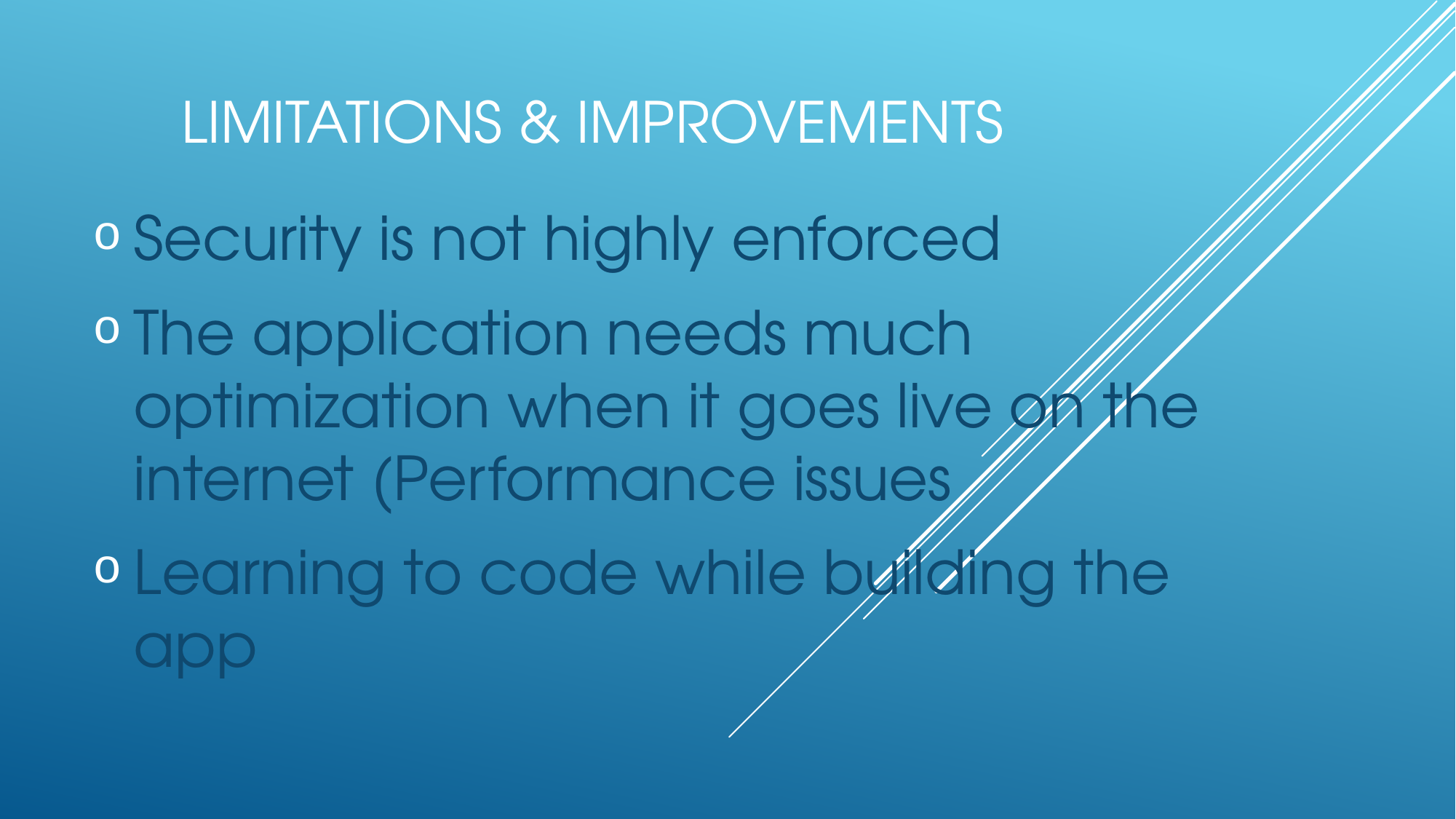

# LIMITAtIONs & improvements
Security is not highly enforced
The application needs much optimization when it goes live on the internet (Performance issues
Learning to code while building the app